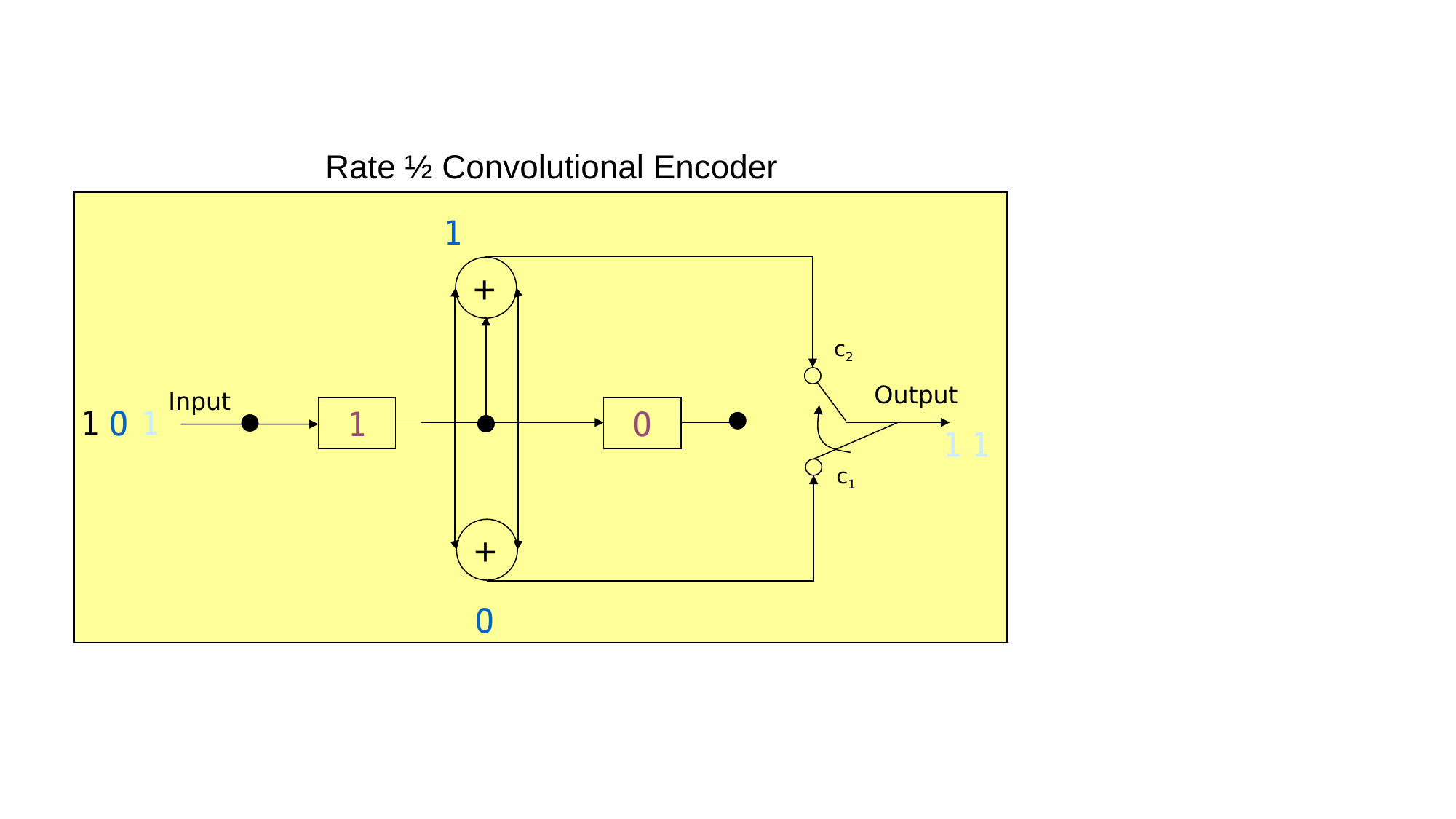

Rate ½ Convolutional Encoder

1
+
c2

Output
Input
1 0 1
1
0

1 1

c1

+
0